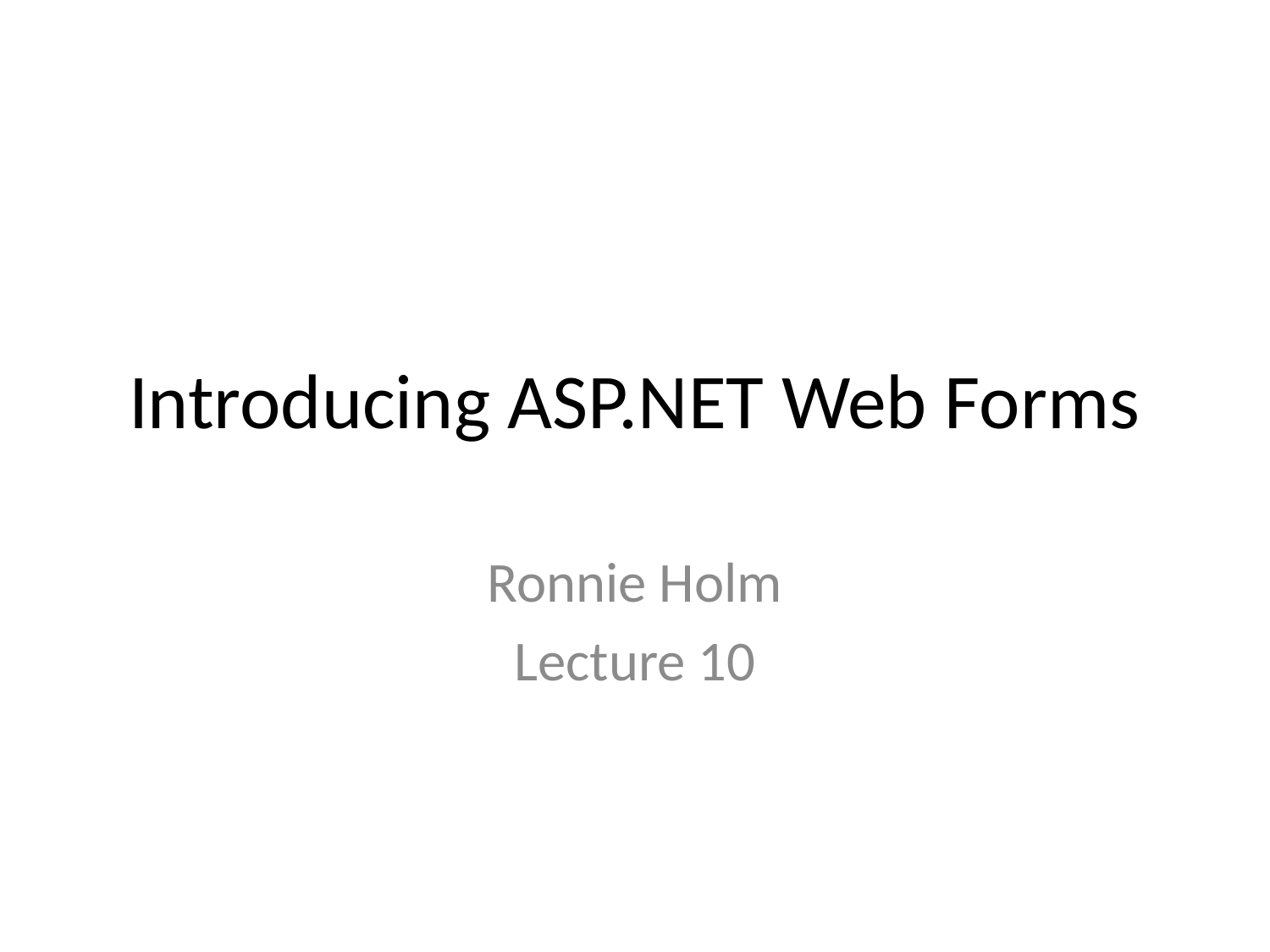

# Introducing ASP.NET Web Forms
Ronnie Holm
Lecture 10